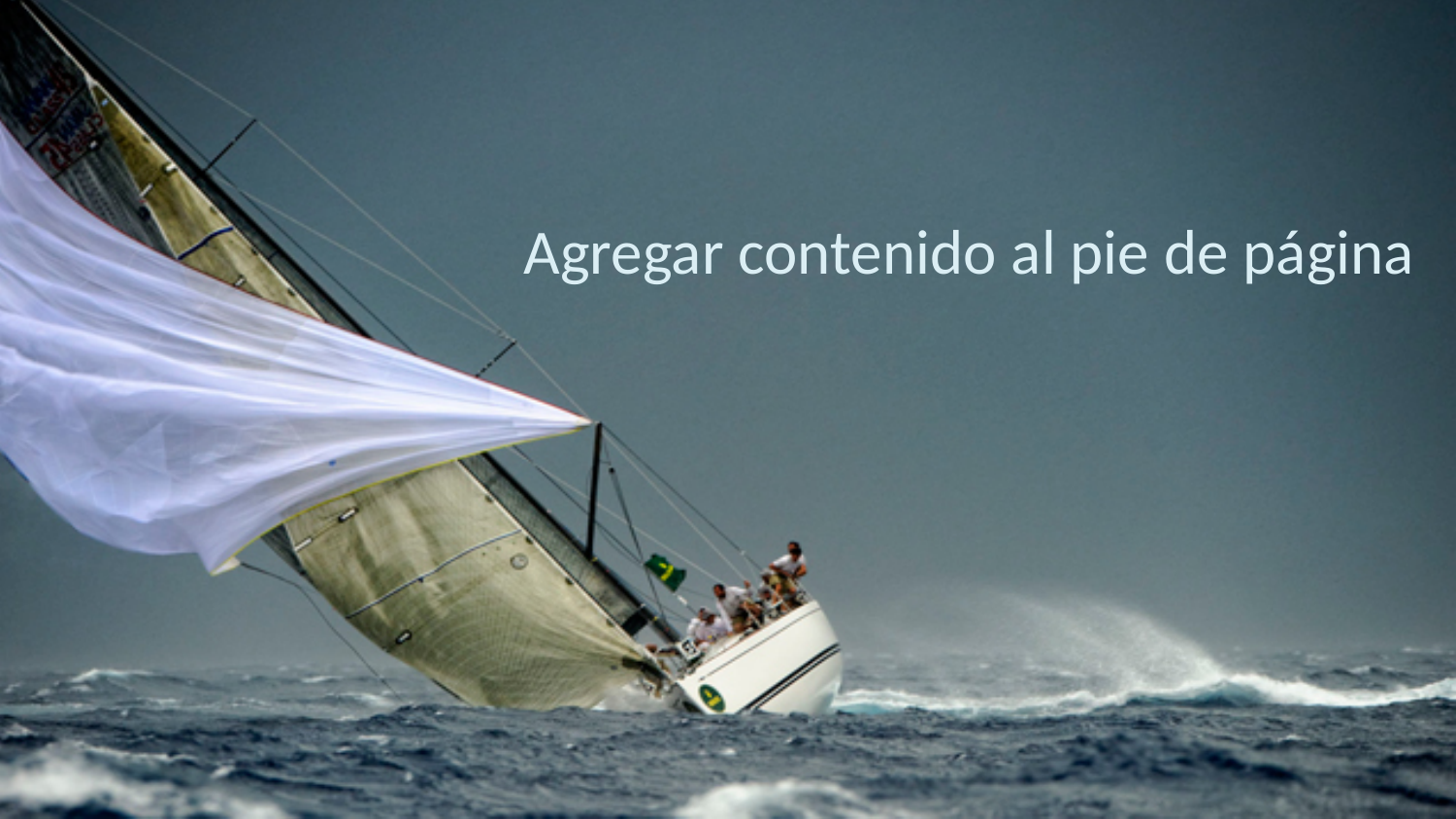

# Agregar contenido al pie de página